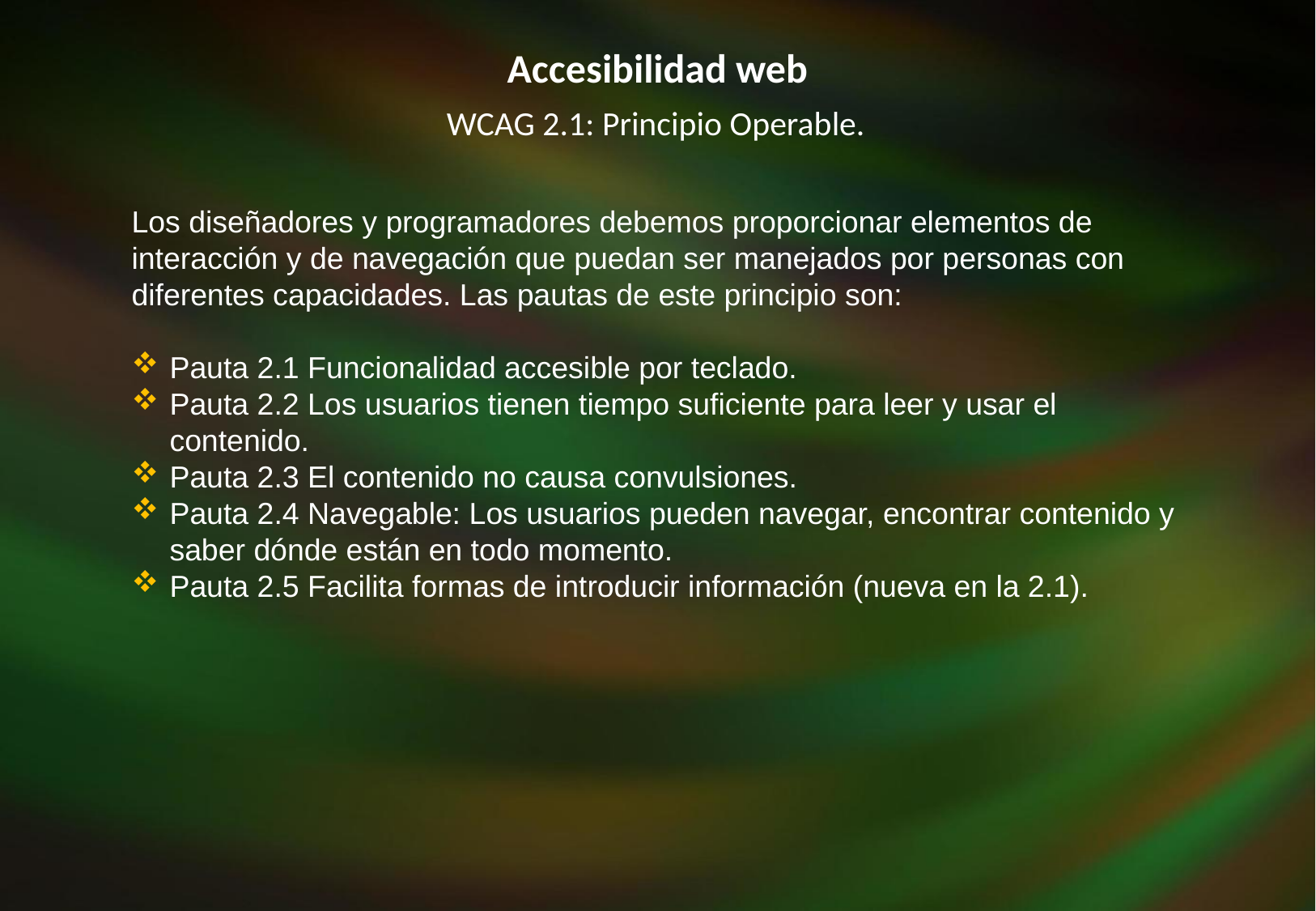

Accesibilidad web
WCAG 2.1: Principio Operable.
Los diseñadores y programadores debemos proporcionar elementos de interacción y de navegación que puedan ser manejados por personas con diferentes capacidades. Las pautas de este principio son:

Pauta 2.1 Funcionalidad accesible por teclado.
Pauta 2.2 Los usuarios tienen tiempo suficiente para leer y usar el contenido.
Pauta 2.3 El contenido no causa convulsiones.
Pauta 2.4 Navegable: Los usuarios pueden navegar, encontrar contenido y saber dónde están en todo momento.
Pauta 2.5 Facilita formas de introducir información (nueva en la 2.1).